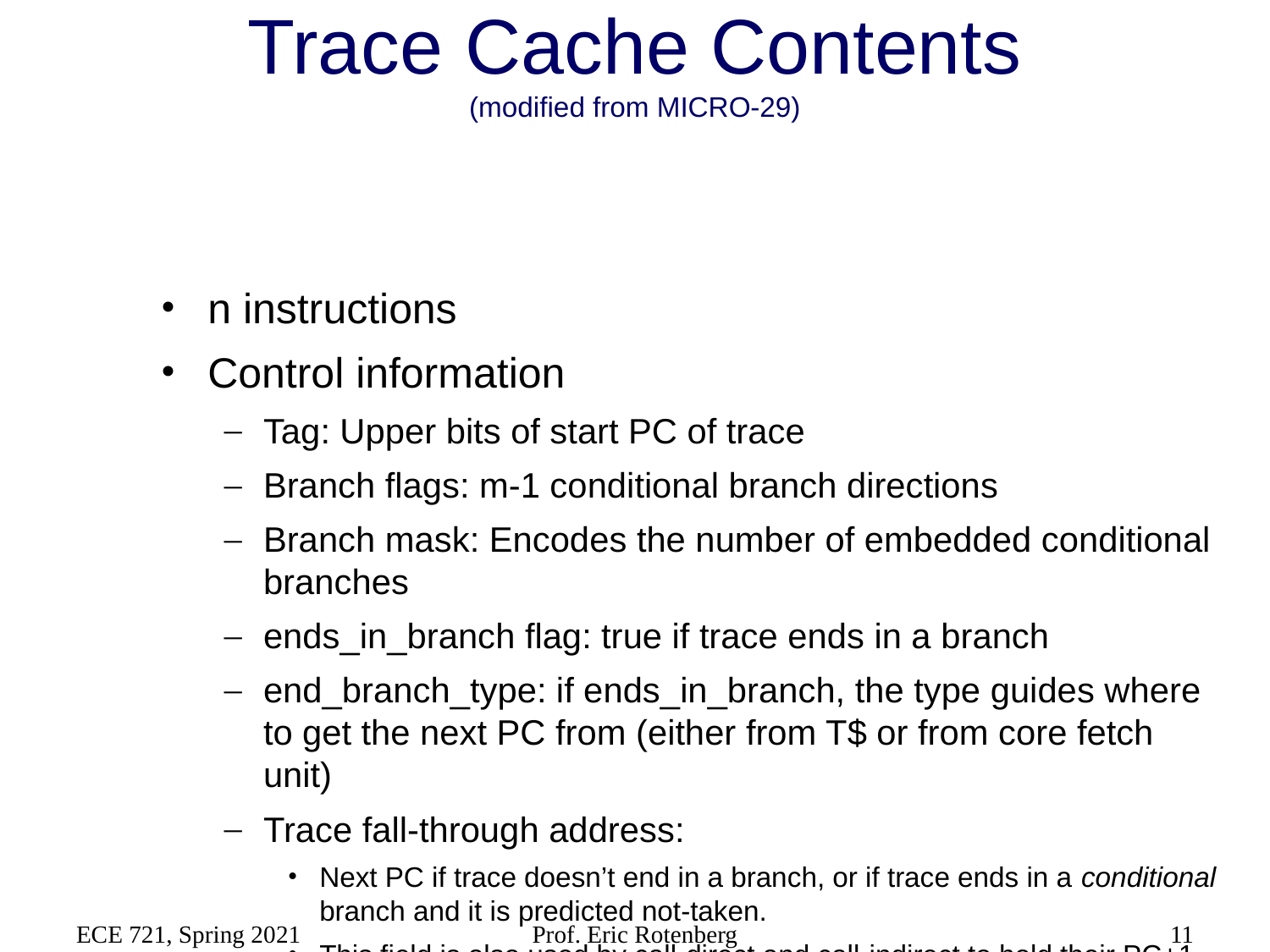

# Trace Cache Contents (modified from MICRO-29)
n instructions
Control information
Tag: Upper bits of start PC of trace
Branch flags: m-1 conditional branch directions
Branch mask: Encodes the number of embedded conditional branches
ends_in_branch flag: true if trace ends in a branch
end_branch_type: if ends_in_branch, the type guides where to get the next PC from (either from T$ or from core fetch unit)
Trace fall-through address:
Next PC if trace doesn’t end in a branch, or if trace ends in a conditional branch and it is predicted not-taken.
This field is also used by call-direct and call-indirect to hold their PC+1, which is to be pushed onto the RAS.
Trace target address: Next PC if trace ends in a conditional branch and it is predicted taken, or if trace ends in a jump-direct or call-direct.
ECE 721, Spring 2021
Prof. Eric Rotenberg
11